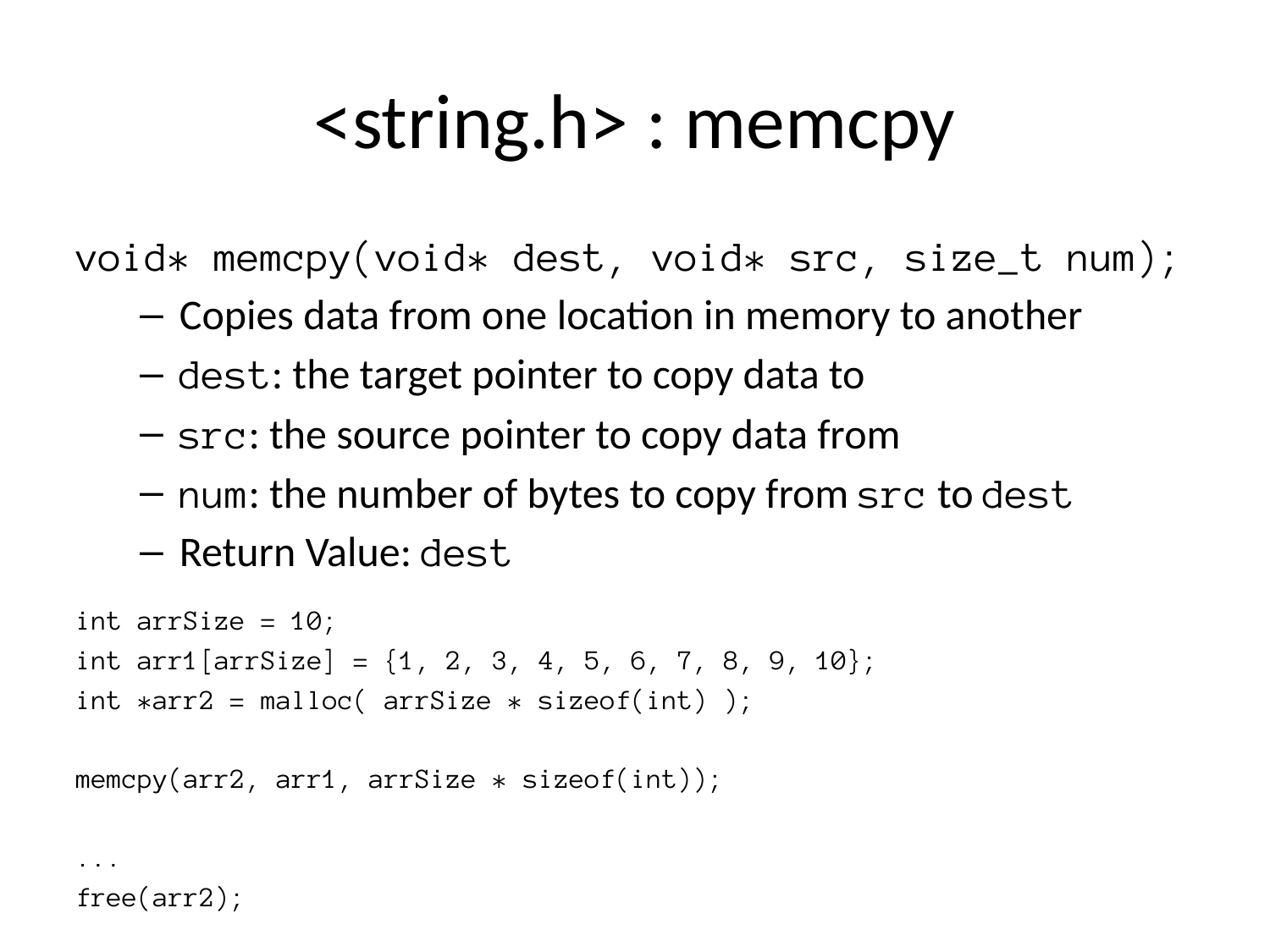

# <string.h> : memcpy
void* memcpy(void* dest, void* src, size_t num);
Copies data from one location in memory to another
dest: the target pointer to copy data to
src: the source pointer to copy data from
num: the number of bytes to copy from src to dest
Return Value: dest

int arrSize = 10;
int arr1[arrSize] = {1, 2, 3, 4, 5, 6, 7, 8, 9, 10};
int *arr2 = malloc( arrSize * sizeof(int) );

memcpy(arr2, arr1, arrSize * sizeof(int));

...
free(arr2);